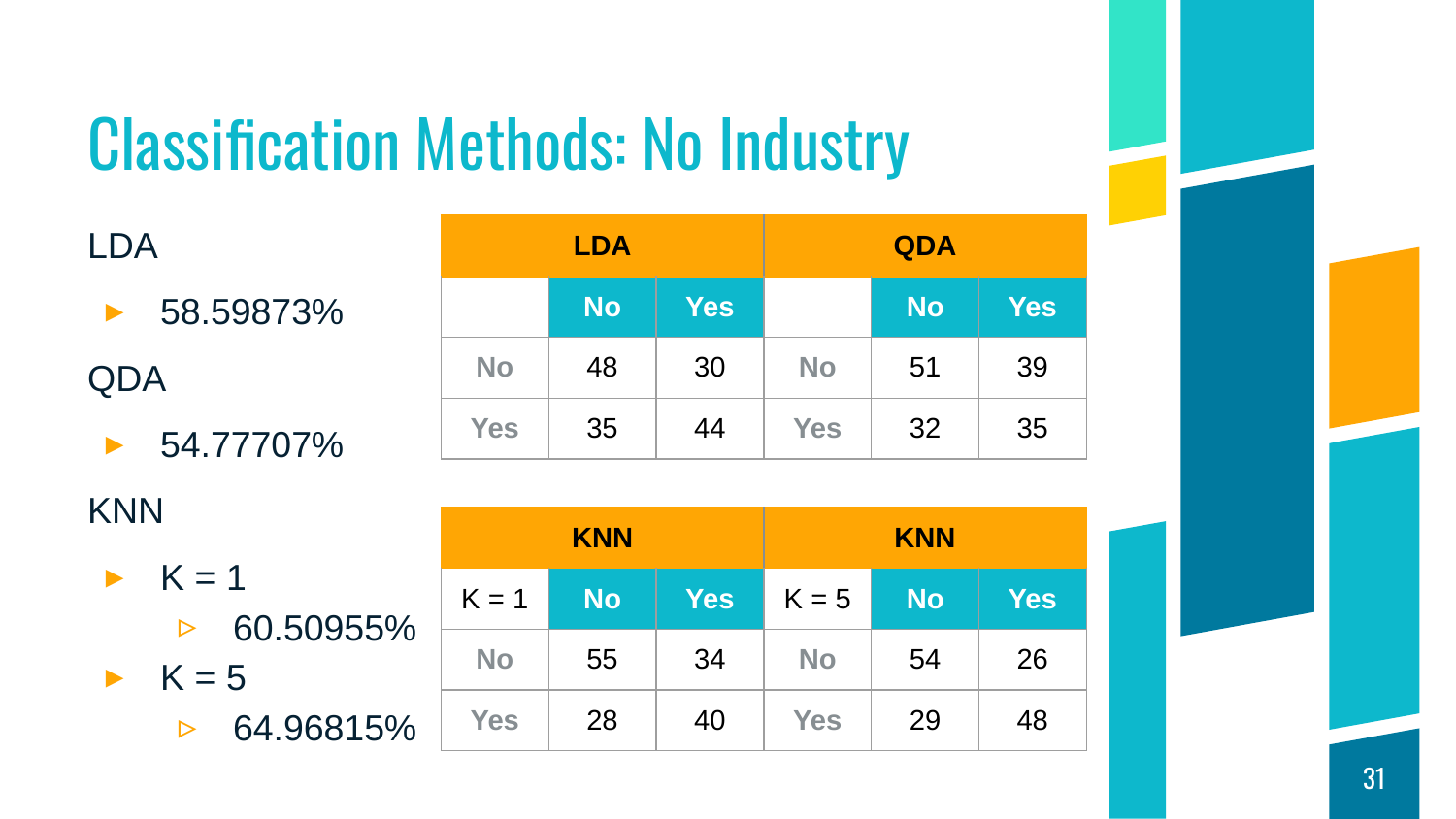

# Classification Methods: No Industry
LDA
58.59873%
QDA
54.77707%
KNN
K = 1
60.50955%
K = 5
64.96815%
|  | LDA |  |
| --- | --- | --- |
|  | No | Yes |
| No | 48 | 30 |
| Yes | 35 | 44 |
|  | QDA |  |
| --- | --- | --- |
|  | No | Yes |
| No | 51 | 39 |
| Yes | 32 | 35 |
|  | KNN |  |
| --- | --- | --- |
| K = 1 | No | Yes |
| No | 55 | 34 |
| Yes | 28 | 40 |
|  | KNN |  |
| --- | --- | --- |
| K = 5 | No | Yes |
| No | 54 | 26 |
| Yes | 29 | 48 |
31